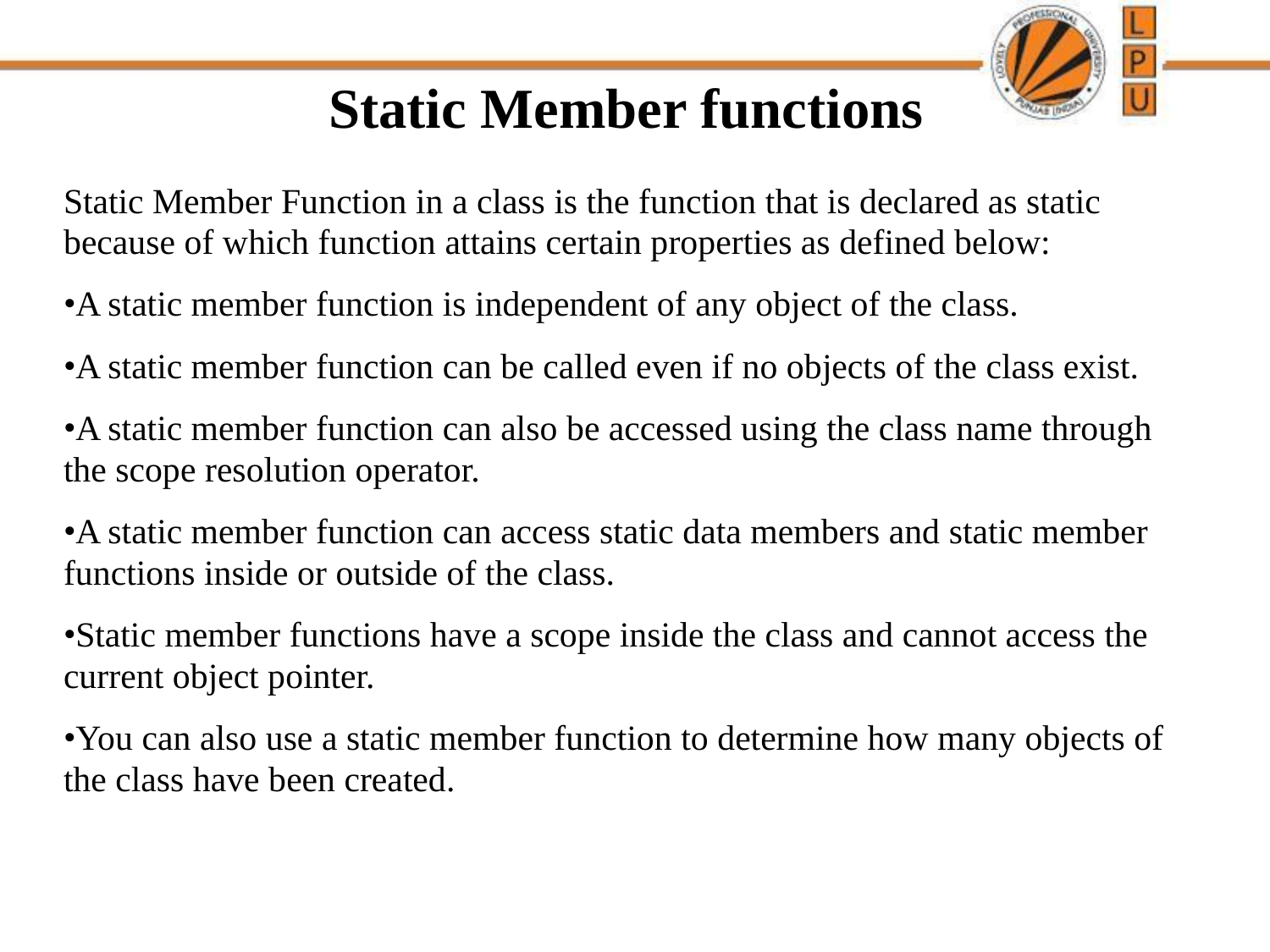

# Static Member functions
Static Member Function in a class is the function that is declared as static because of which function attains certain properties as defined below:
A static member function is independent of any object of the class.
A static member function can be called even if no objects of the class exist.
A static member function can also be accessed using the class name through the scope resolution operator.
A static member function can access static data members and static member functions inside or outside of the class.
Static member functions have a scope inside the class and cannot access the current object pointer.
You can also use a static member function to determine how many objects of the class have been created.